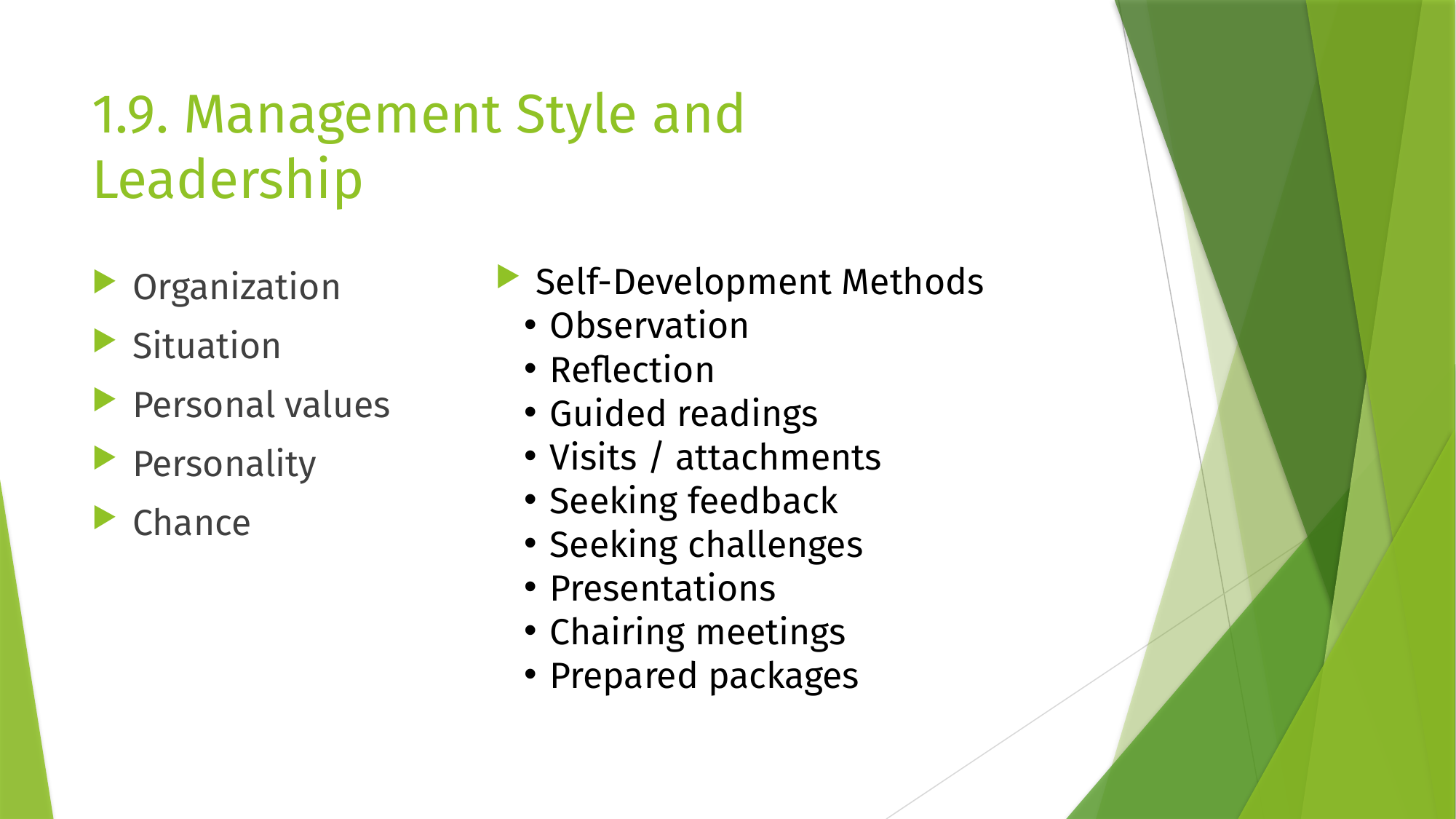

# 1.9. Management Style and Leadership
Self-Development Methods
Observation
Reflection
Guided readings
Visits / attachments
Seeking feedback
Seeking challenges
Presentations
Chairing meetings
Prepared packages

Organization
Situation
Personal values
Personality
Chance